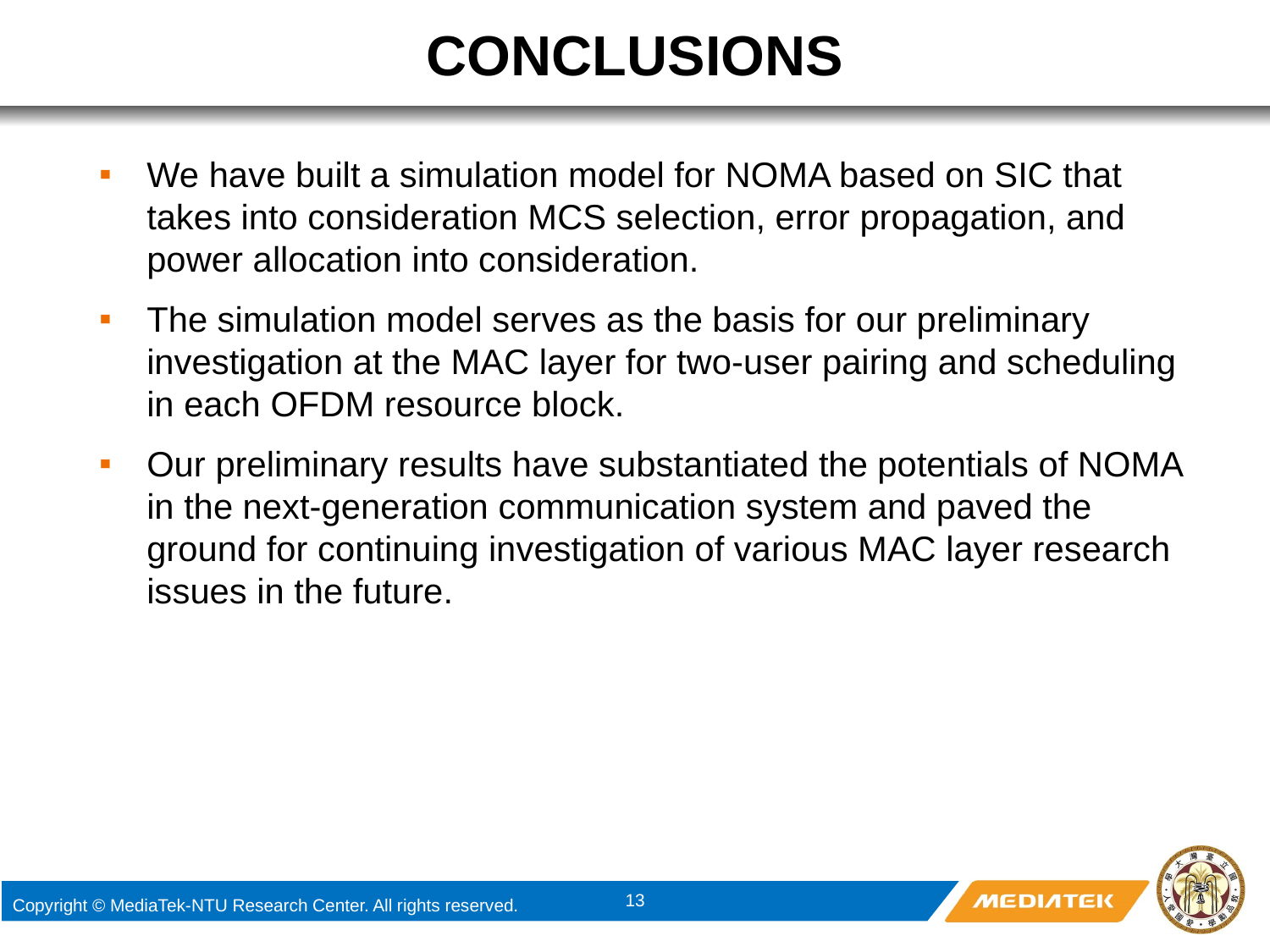

# CONCLUSIONS
We have built a simulation model for NOMA based on SIC that takes into consideration MCS selection, error propagation, and power allocation into consideration.
The simulation model serves as the basis for our preliminary investigation at the MAC layer for two-user pairing and scheduling in each OFDM resource block.
Our preliminary results have substantiated the potentials of NOMA in the next-generation communication system and paved the ground for continuing investigation of various MAC layer research issues in the future.
13